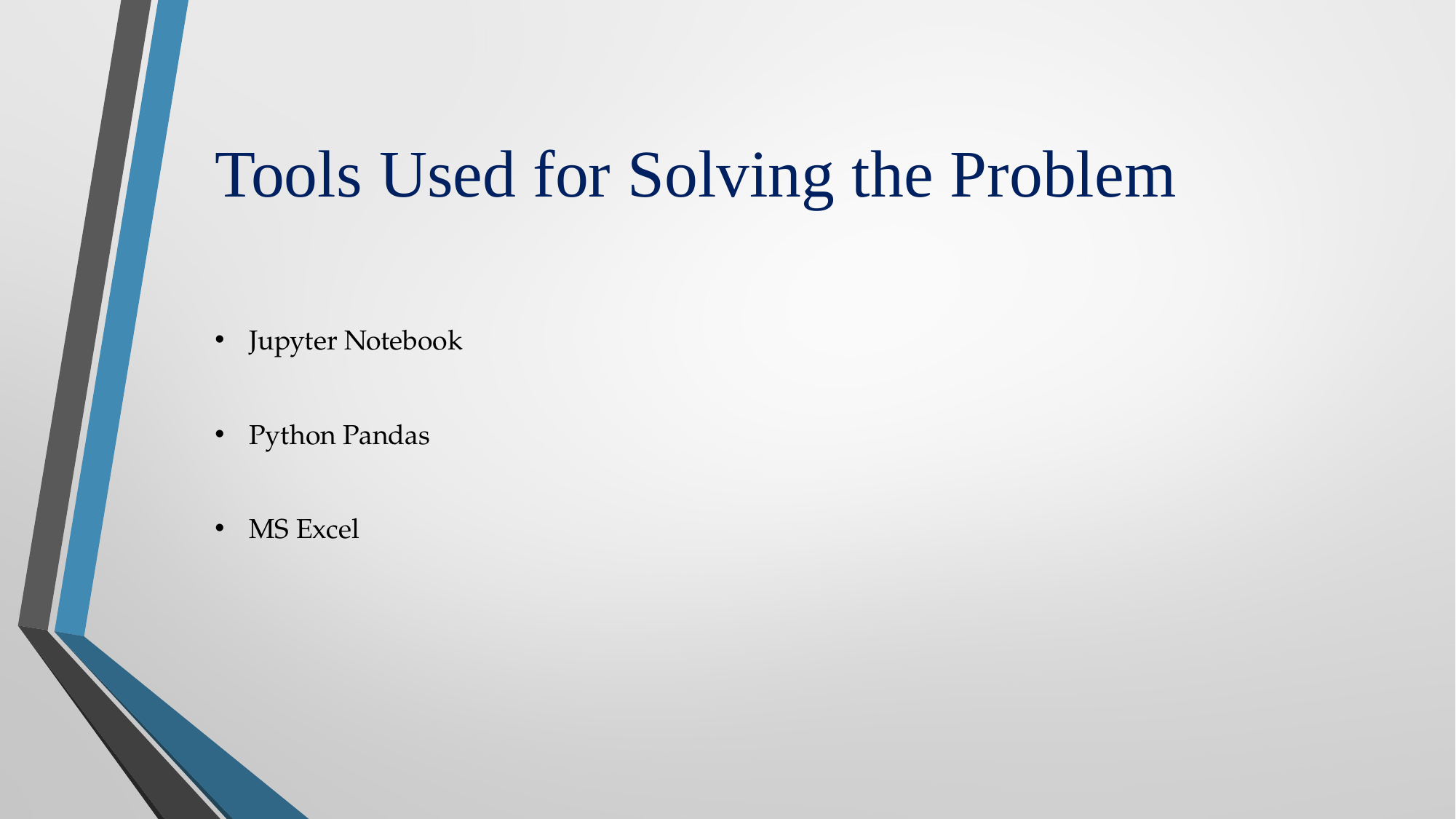

Tools Used for Solving the Problem

Jupyter Notebook

Python Pandas

MS Excel